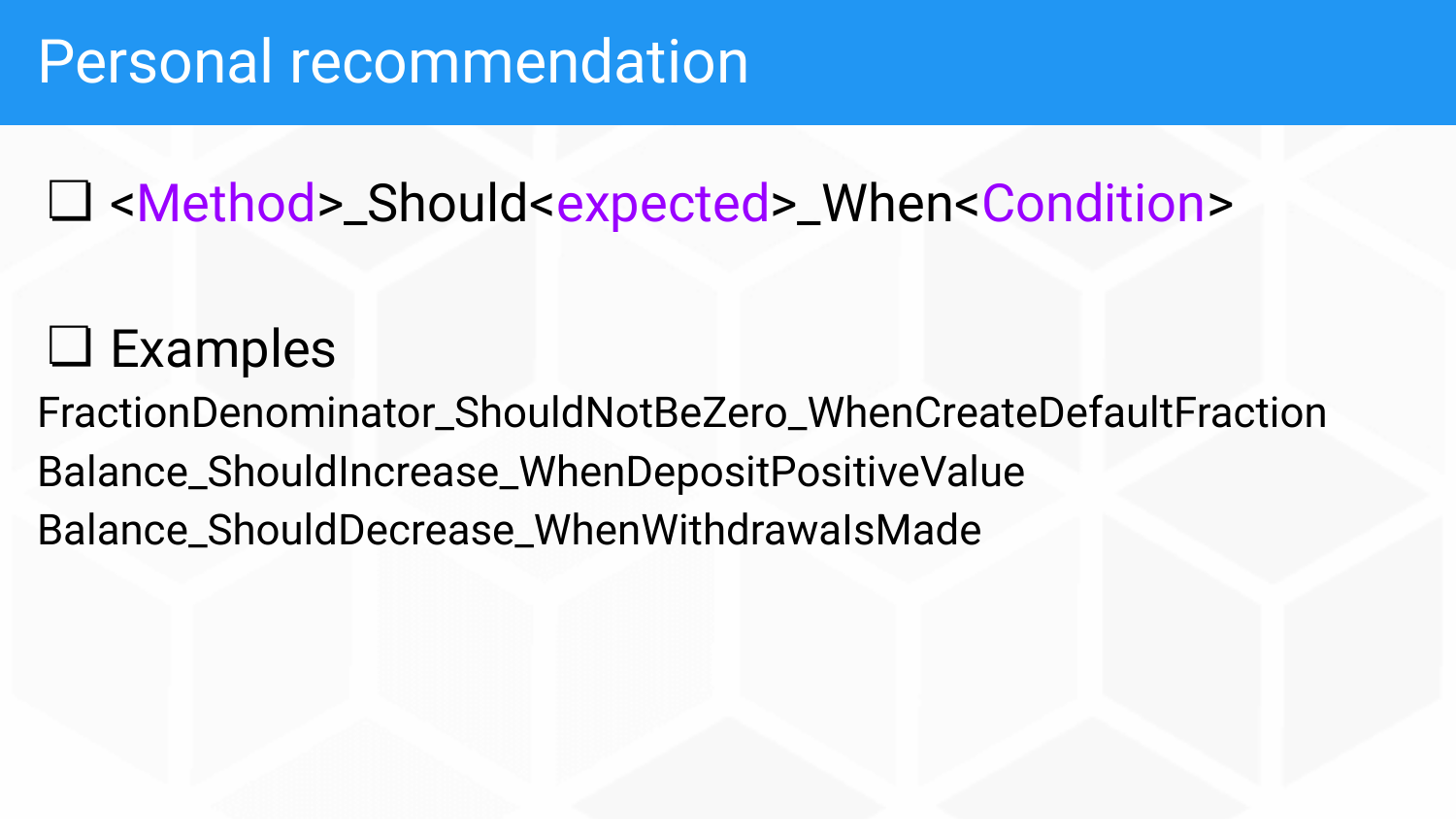

# Personal recommendation
<Method>_Should<expected>_When<Condition>

Examples
FractionDenominator_ShouldNotBeZero_WhenCreateDefaultFraction
Balance_ShouldIncrease_WhenDepositPositiveValue
Balance_ShouldDecrease_WhenWithdrawaIsMade